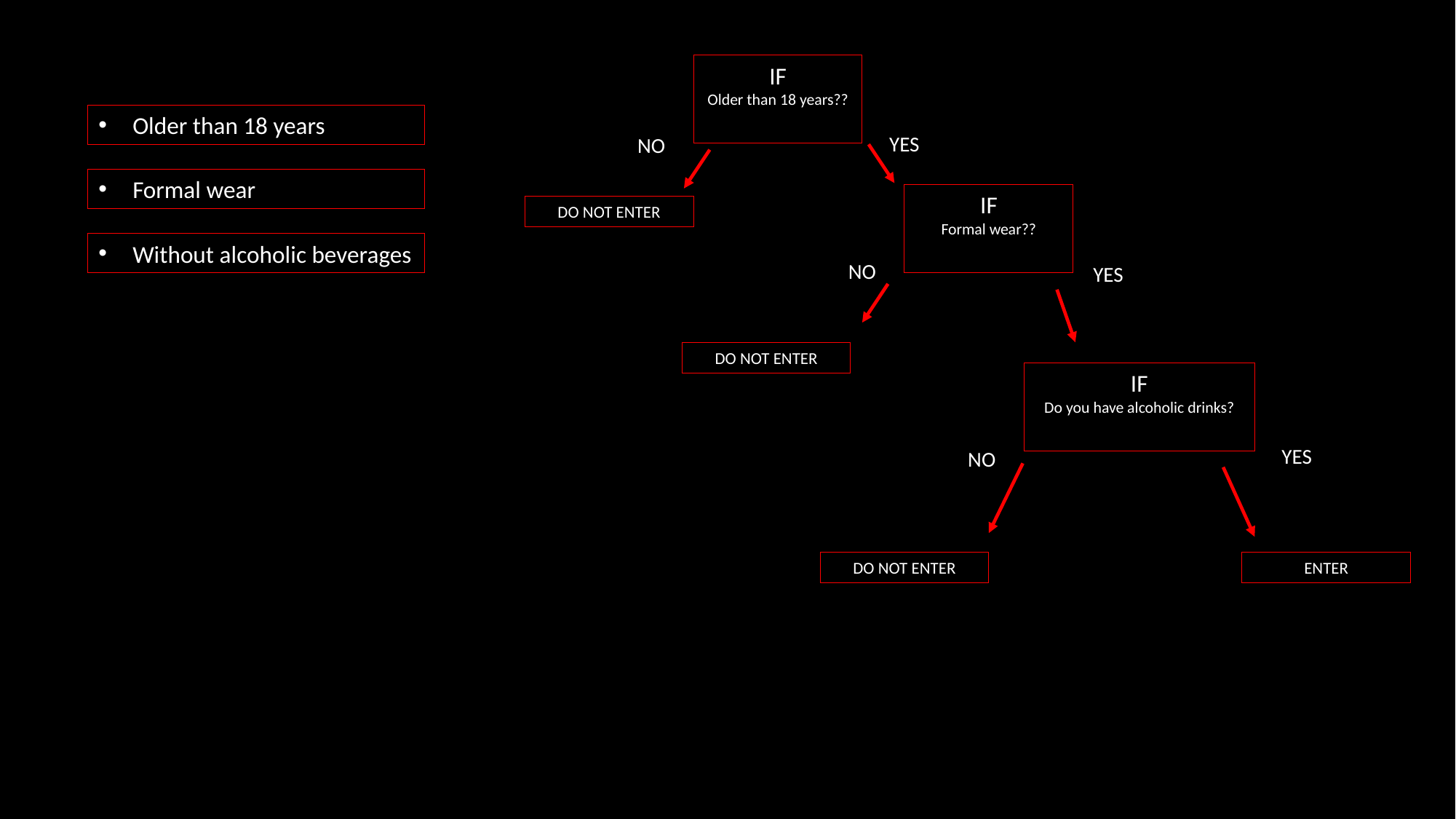

IF
Older than 18 years??

Older than 18 years
YES
NO
Formal wear
IF
Formal wear??

DO NOT ENTER
Without alcoholic beverages
NO
YES
DO NOT ENTER
IF
Do you have alcoholic drinks?

YES
NO
DO NOT ENTER
ENTER